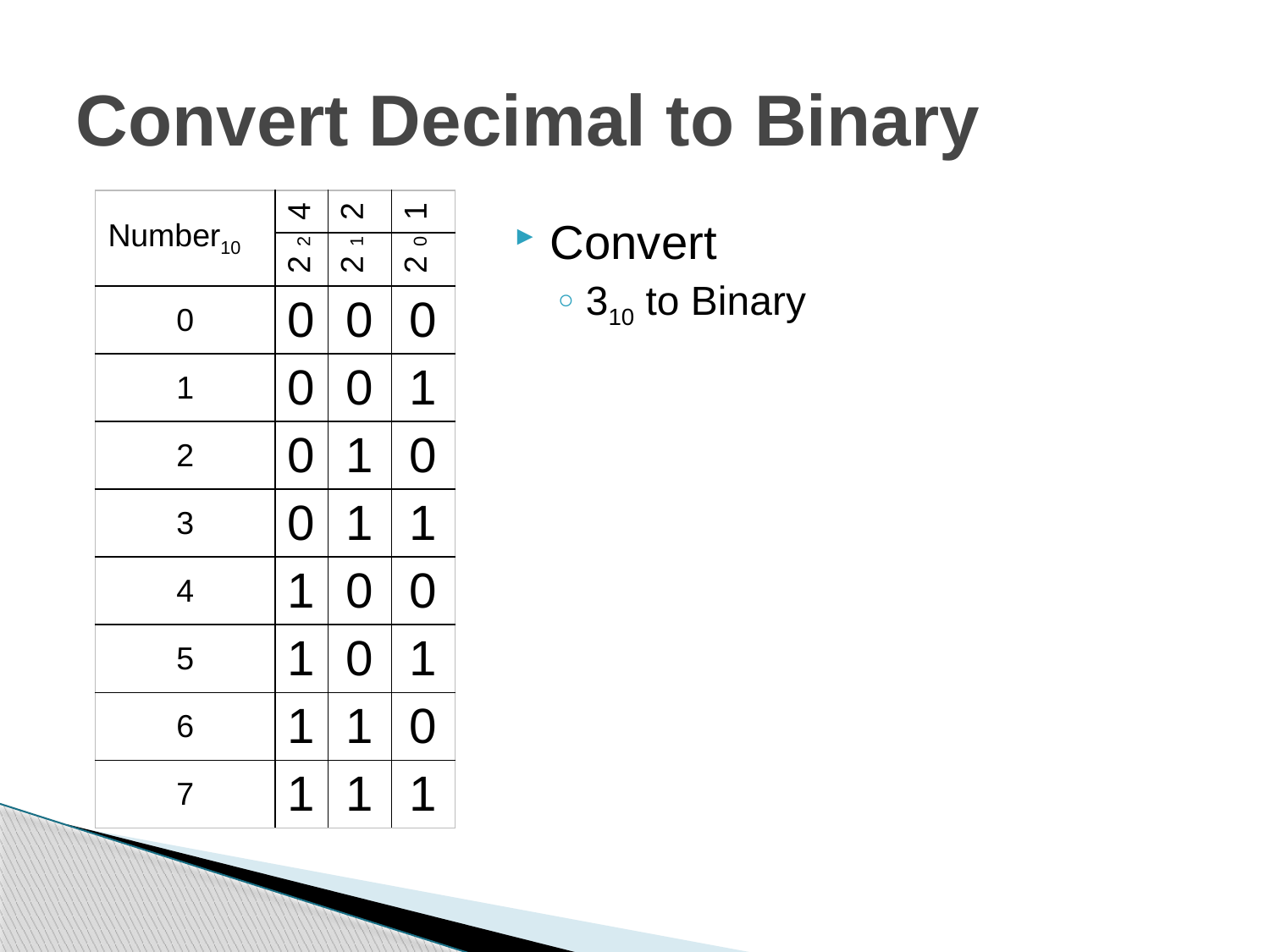

# Convert Decimal to Binary
| Number10 | 4 | 2 | 1 |
| --- | --- | --- | --- |
|  | 22 | 21 | 20 |
| 0 | 0 | 0 | 0 |
| 1 | 0 | 0 | 1 |
| 2 | 0 | 1 | 0 |
| 3 | 0 | 1 | 1 |
| 4 | 1 | 0 | 0 |
| 5 | 1 | 0 | 1 |
| 6 | 1 | 1 | 0 |
| 7 | 1 | 1 | 1 |
Convert
310 to Binary